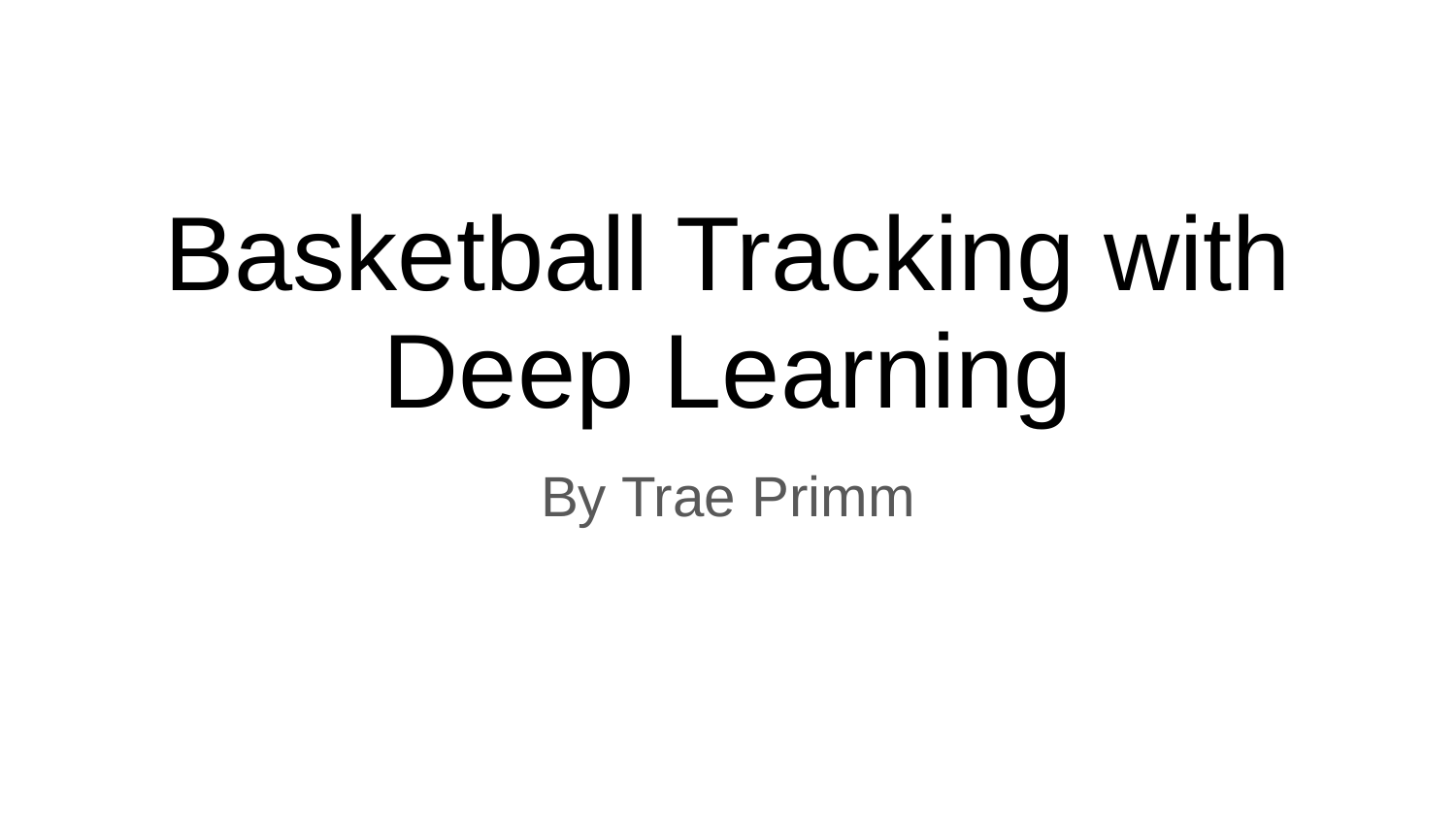

# Basketball Tracking with Deep Learning
By Trae Primm